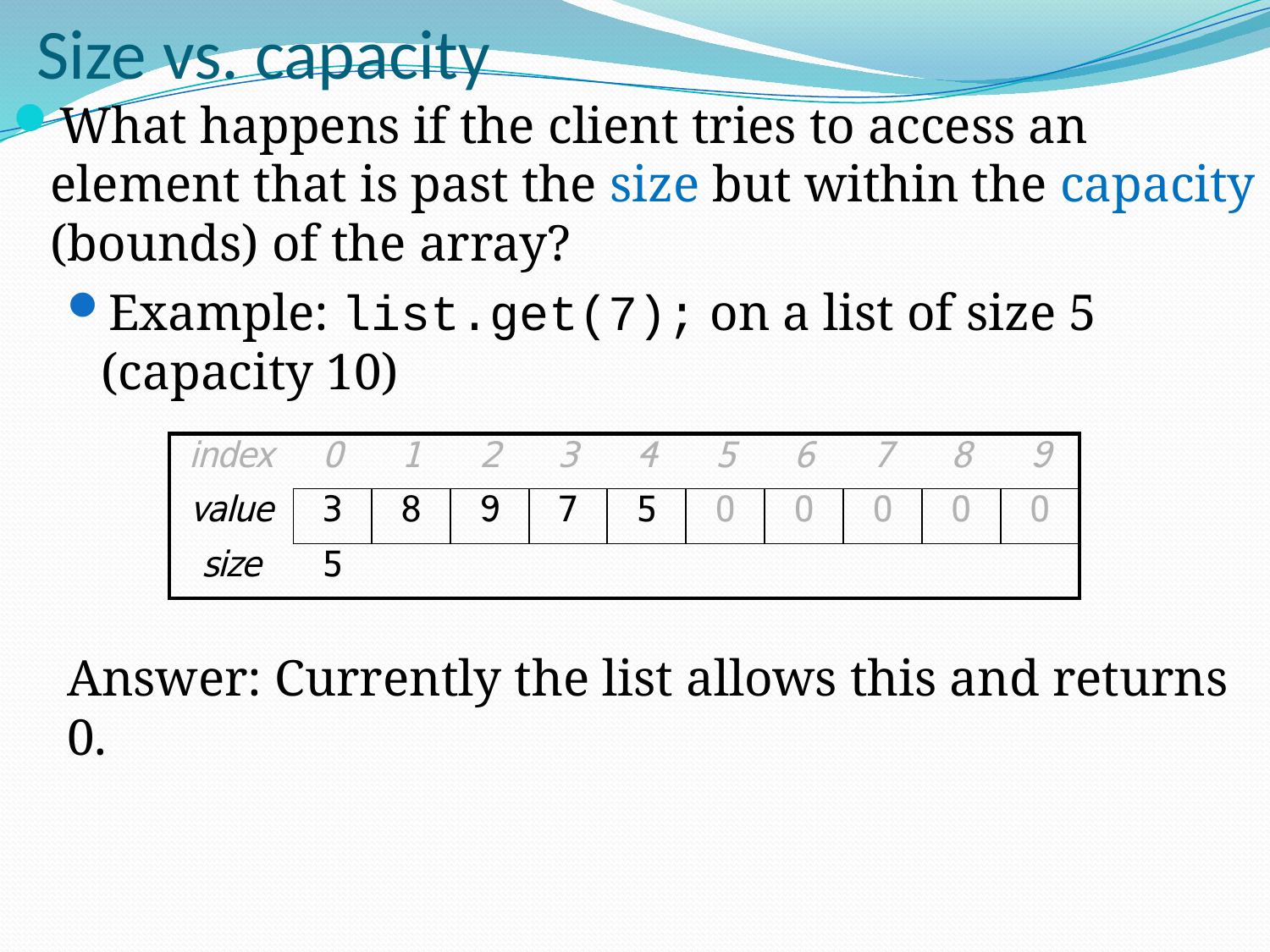

# Size vs. capacity
What happens if the client tries to access an element that is past the size but within the capacity (bounds) of the array?
Example: list.get(7); on a list of size 5  (capacity 10)

Answer: Currently the list allows this and returns 0.
| index | 0 | 1 | 2 | 3 | 4 | 5 | 6 | 7 | 8 | 9 |
| --- | --- | --- | --- | --- | --- | --- | --- | --- | --- | --- |
| value | 3 | 8 | 9 | 7 | 5 | 0 | 0 | 0 | 0 | 0 |
| size | 5 |  |  |  |  |  |  |  |  |  |